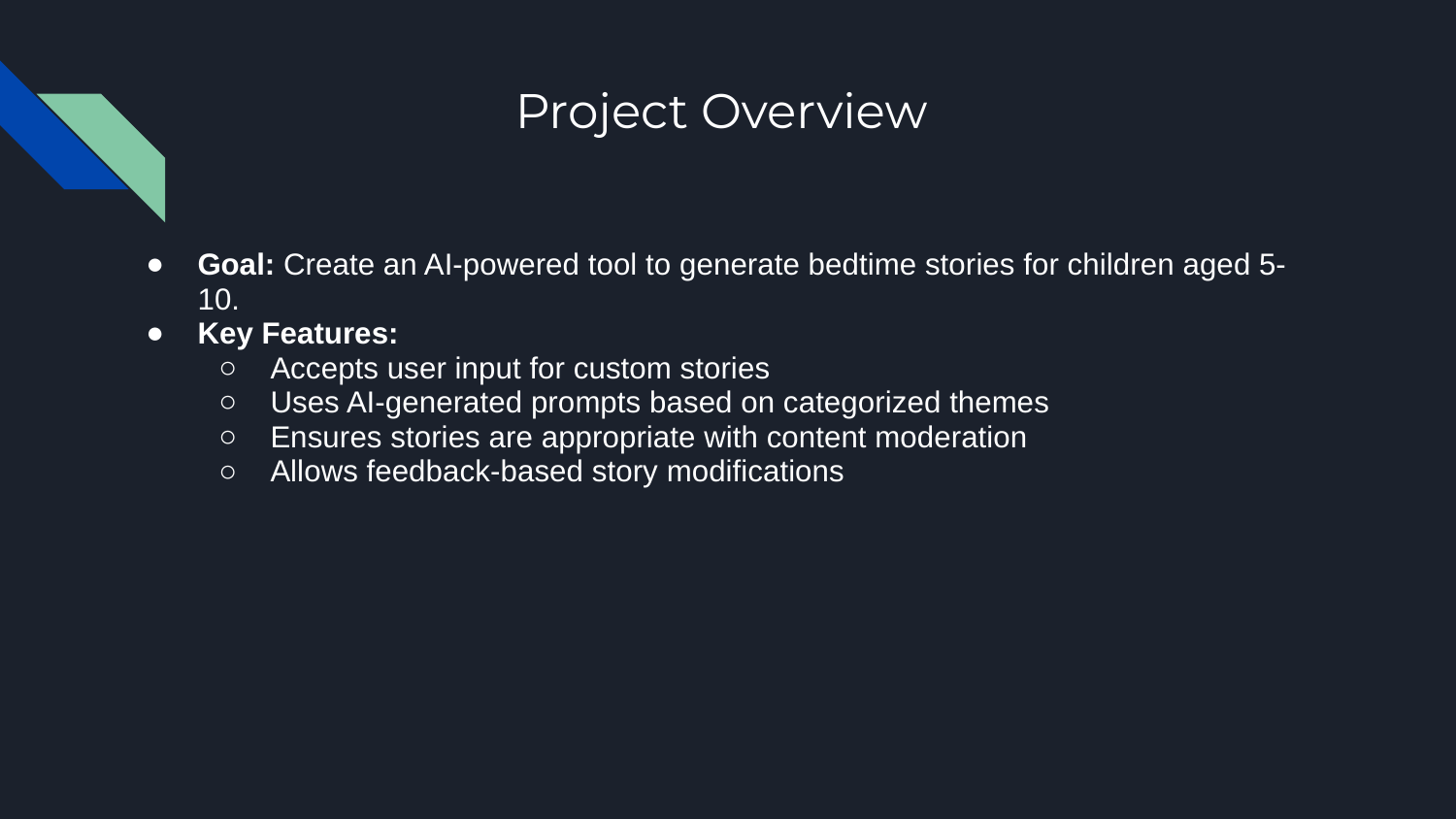

# Project Overview
Goal: Create an AI-powered tool to generate bedtime stories for children aged 5-10.
Key Features:
Accepts user input for custom stories
Uses AI-generated prompts based on categorized themes
Ensures stories are appropriate with content moderation
Allows feedback-based story modifications